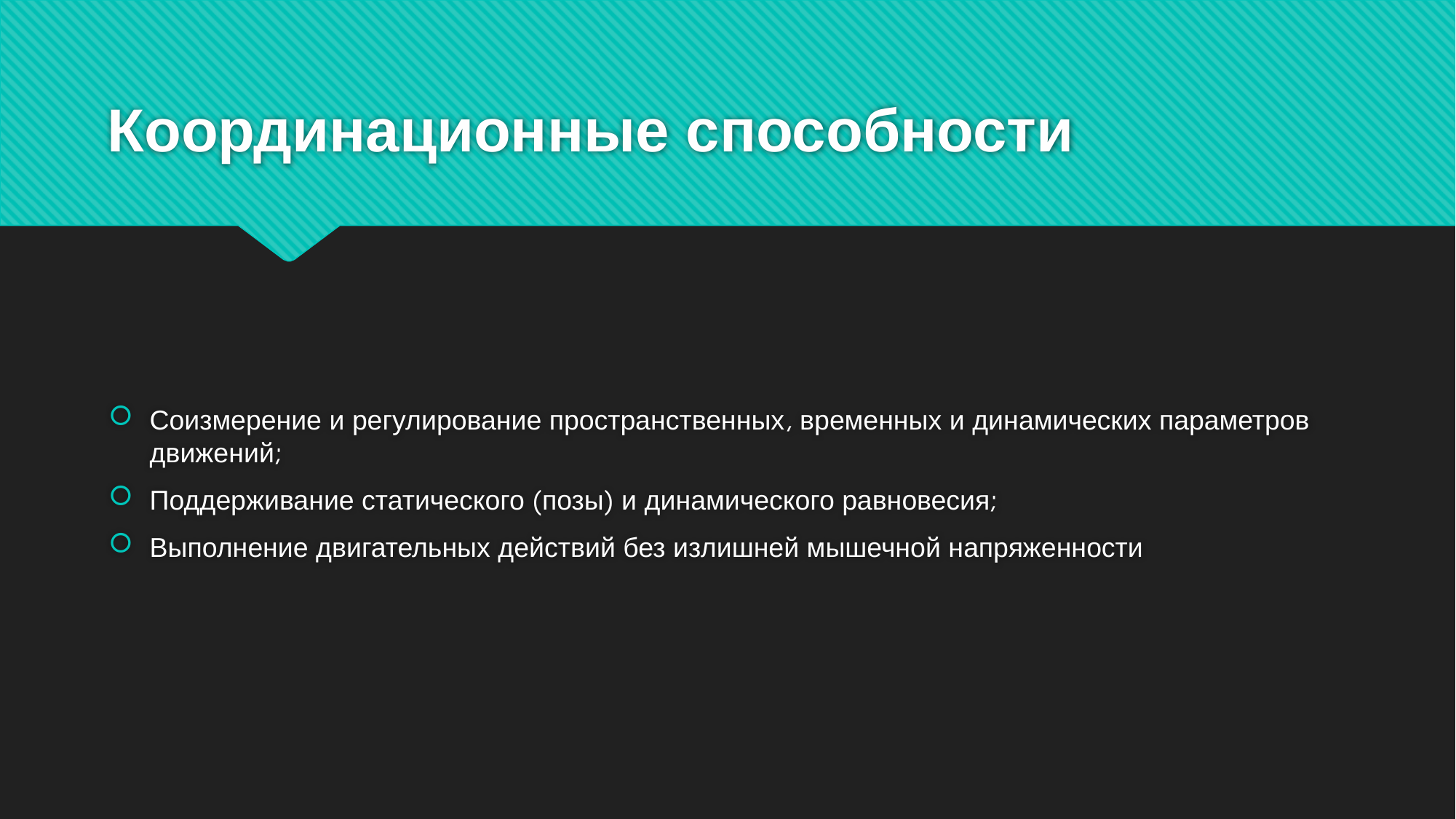

# Координационные способности
Соизмерение и регулирование пространственных, временных и динамических параметров движений;
Поддерживание статического (позы) и динамического равновесия;
Выполнение двигательных действий без излишней мышечной напряженности